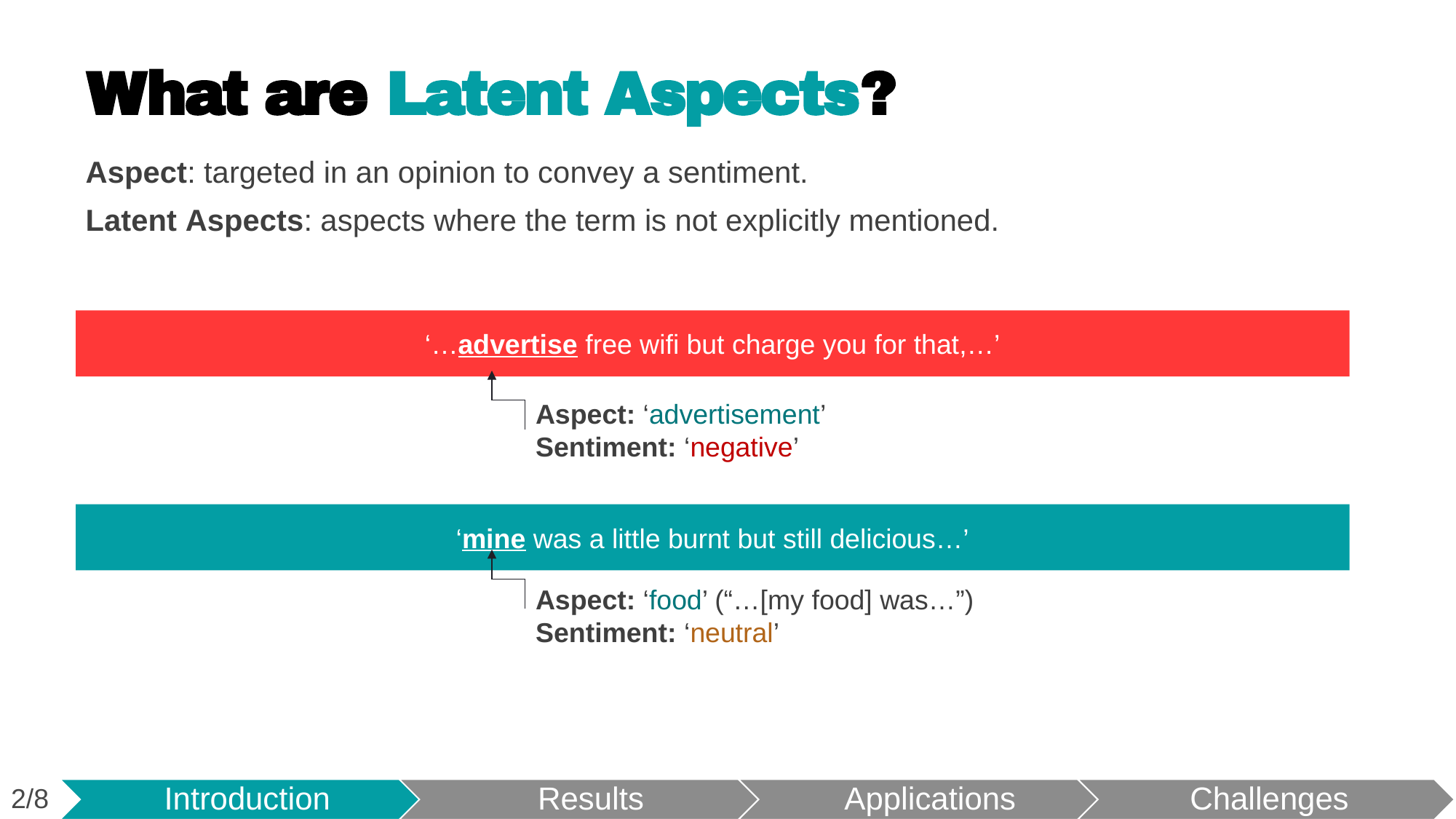

What are Latent Aspects?
Aspect: targeted in an opinion to convey a sentiment.
Latent Aspects: aspects where the term is not explicitly mentioned.

‘…advertise free wifi but charge you for that,…’
Aspect: ‘advertisement’
Sentiment: ‘negative’
‘mine was a little burnt but still delicious…’
Aspect: ‘food’ (“…[my food] was…”)
Sentiment: ‘neutral’
2/8
Introduction
Results
Applications
Challenges